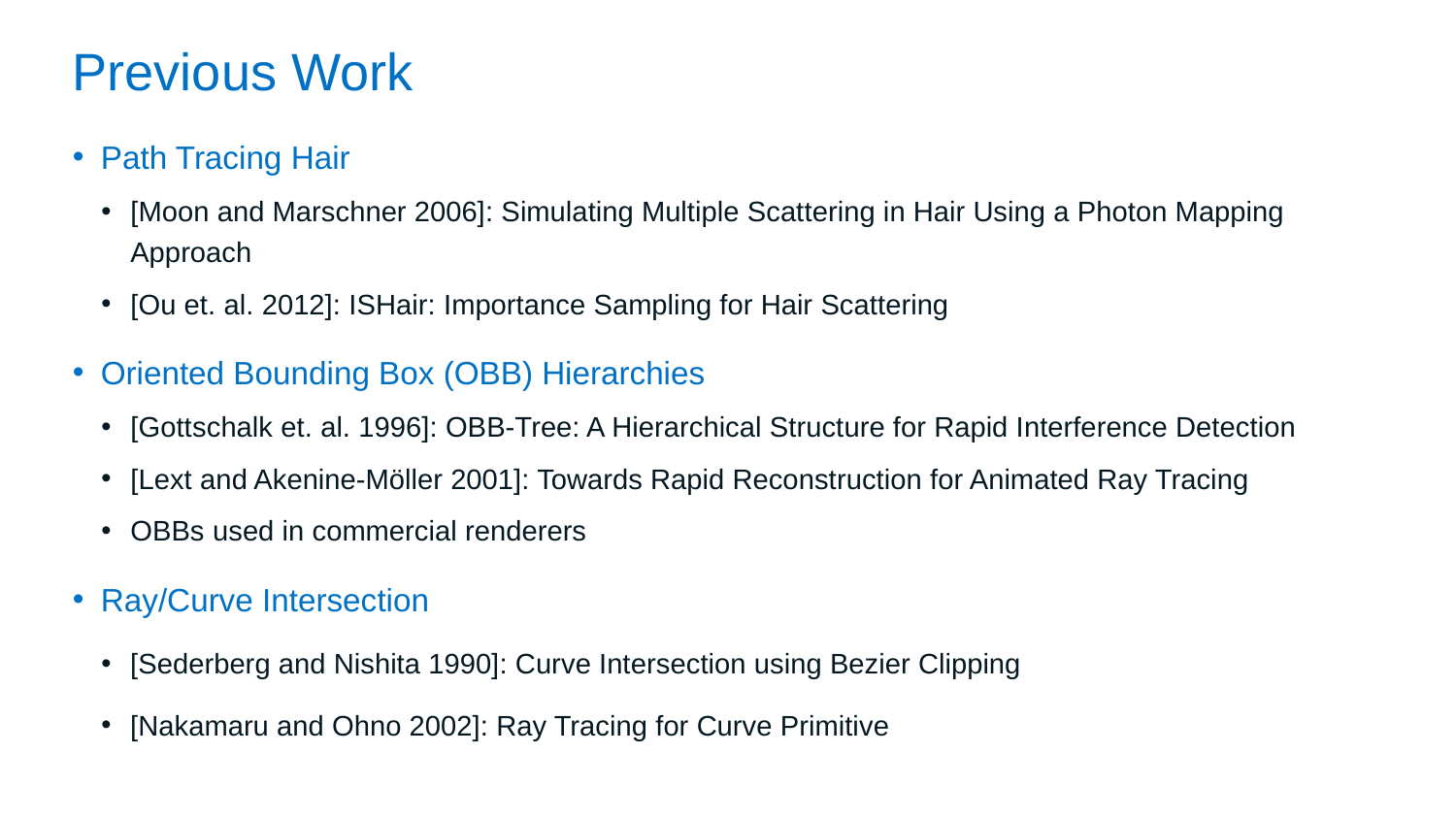

# Previous Work
Path Tracing Hair
[Moon and Marschner 2006]: Simulating Multiple Scattering in Hair Using a Photon Mapping Approach
[Ou et. al. 2012]: ISHair: Importance Sampling for Hair Scattering
Oriented Bounding Box (OBB) Hierarchies
[Gottschalk et. al. 1996]: OBB-Tree: A Hierarchical Structure for Rapid Interference Detection
[Lext and Akenine-Möller 2001]: Towards Rapid Reconstruction for Animated Ray Tracing
OBBs used in commercial renderers
Ray/Curve Intersection
[Sederberg and Nishita 1990]: Curve Intersection using Bezier Clipping
[Nakamaru and Ohno 2002]: Ray Tracing for Curve Primitive